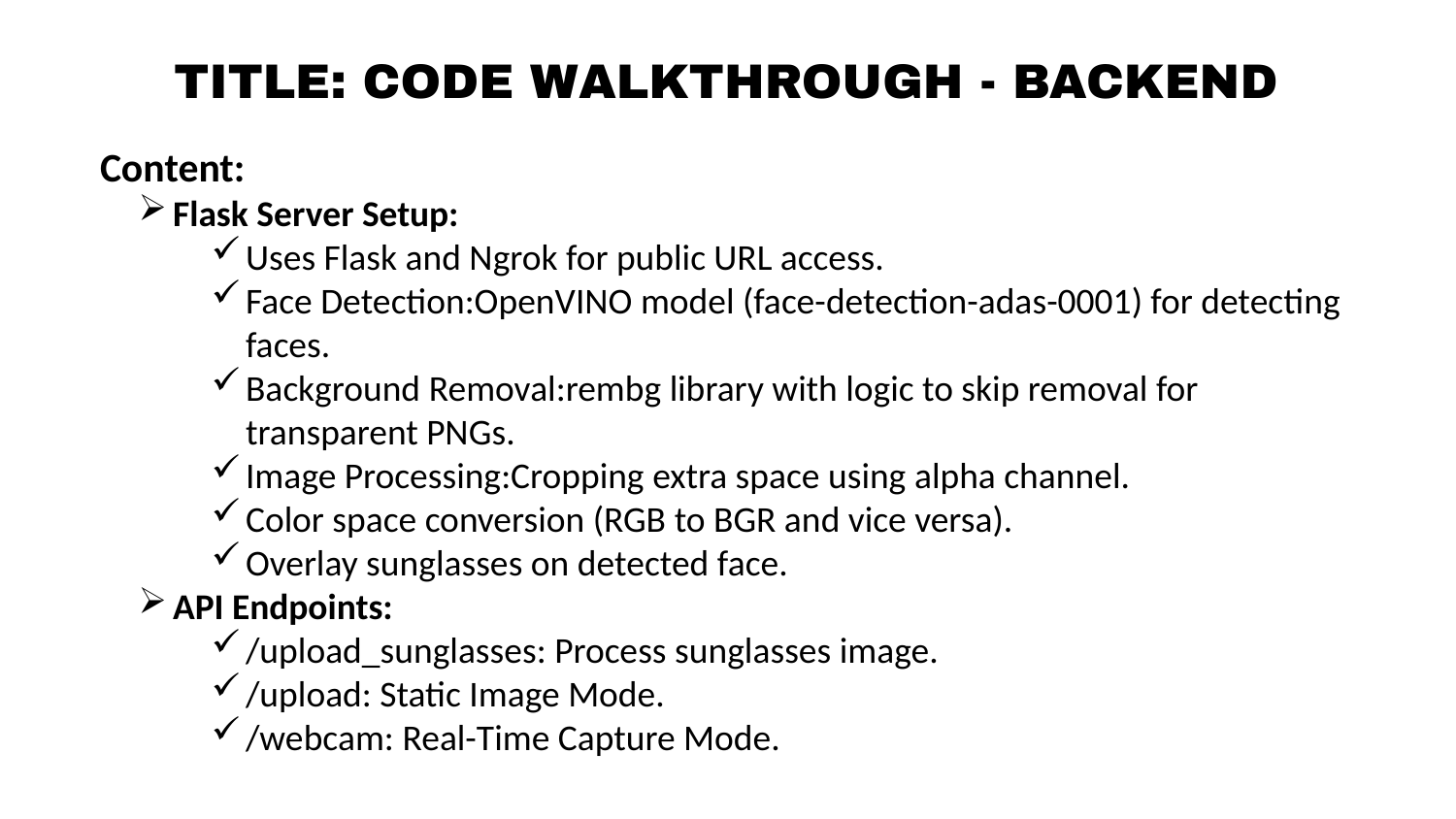

TITLE: CODE WALKTHROUGH - BACKEND
Content:
Flask Server Setup:
Uses Flask and Ngrok for public URL access.
Face Detection:OpenVINO model (face-detection-adas-0001) for detecting faces.
Background Removal:rembg library with logic to skip removal for transparent PNGs.
Image Processing:Cropping extra space using alpha channel.
Color space conversion (RGB to BGR and vice versa).
Overlay sunglasses on detected face.
API Endpoints:
/upload_sunglasses: Process sunglasses image.
/upload: Static Image Mode.
/webcam: Real-Time Capture Mode.